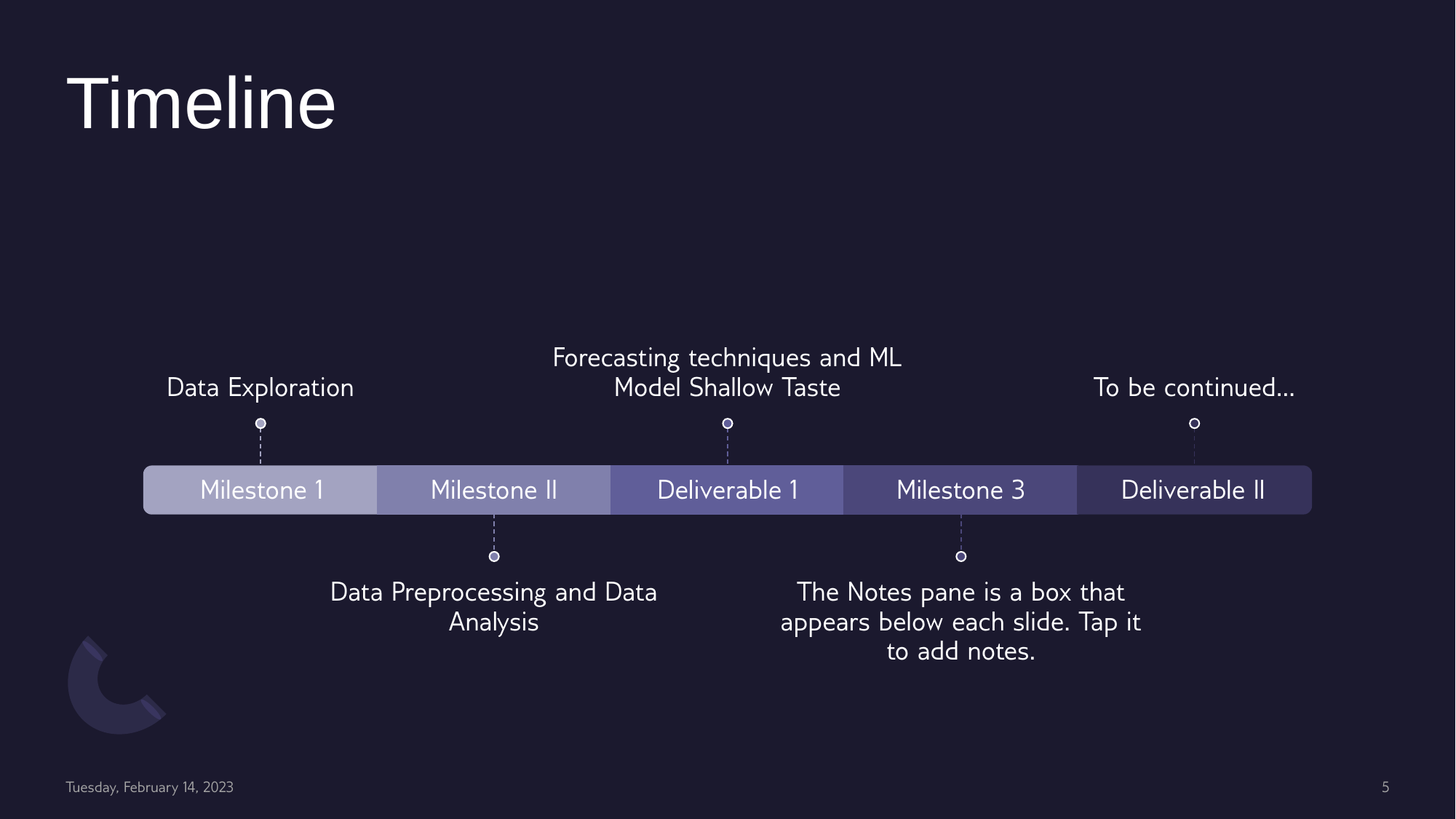

# Timeline

Data Exploration

Forecasting techniques and ML Model Shallow Taste

To be continued…

Milestone II

Deliverable 1

Milestone 3
Milestone 1
Deliverable II

Data Preprocessing and Data Analysis

The Notes pane is a box that appears below each slide. Tap it to add notes.
Tuesday, February 14, 2023
5